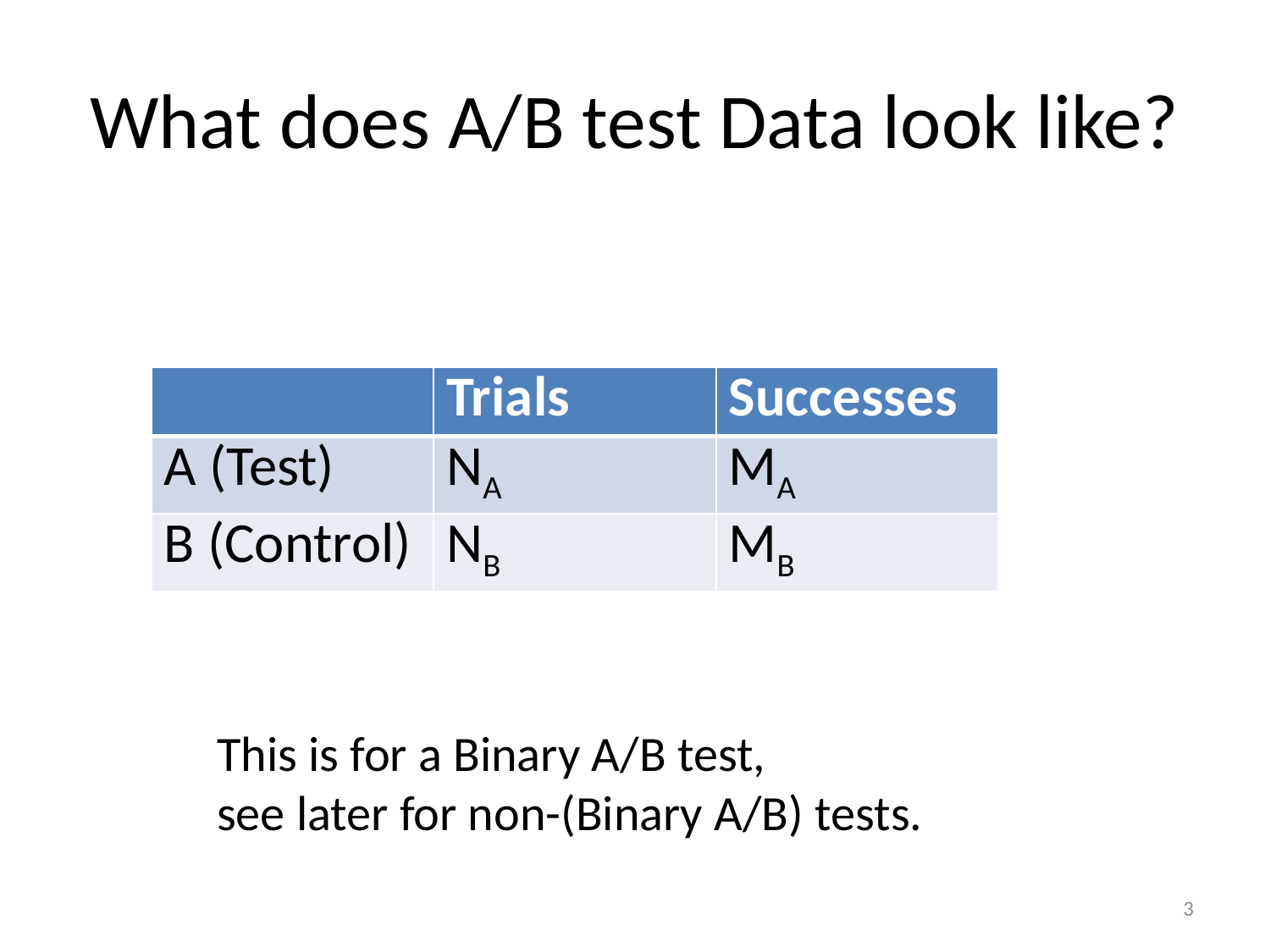

# What does A/B test Data look like?
|  | Trials | Successes |
| --- | --- | --- |
| A (Test) | NA | MA |
| B (Control) | NB | MB |
This is for a Binary A/B test,
see later for non-(Binary A/B) tests.
3